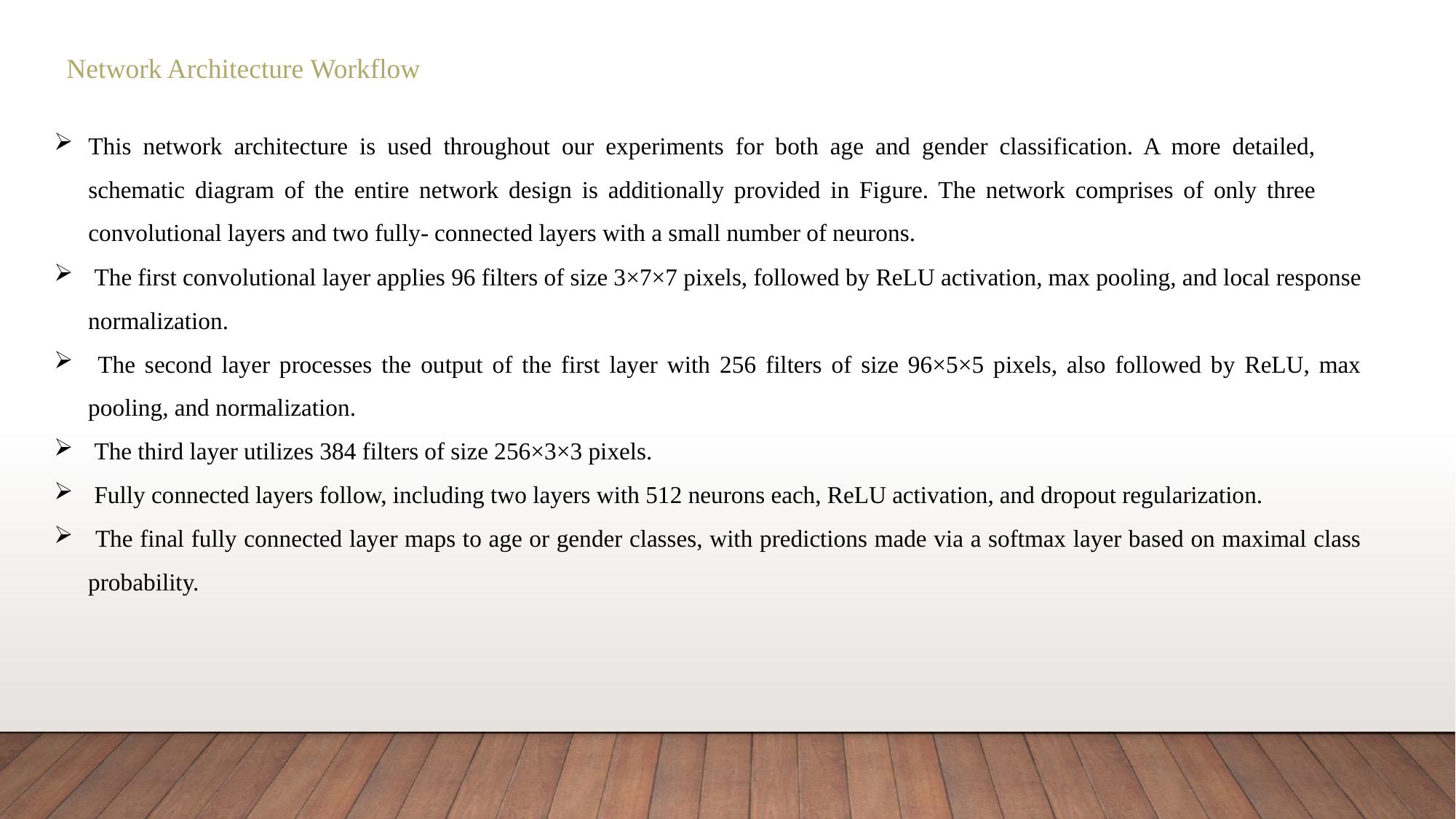

Network Architecture Workflow
This network architecture is used throughout our experiments for both age and gender classification. A more detailed, schematic diagram of the entire network design is additionally provided in Figure. The network comprises of only three convolutional layers and two fully- connected layers with a small number of neurons.

 The first convolutional layer applies 96 filters of size 3×7×7 pixels, followed by ReLU activation, max pooling, and local response normalization.
 The second layer processes the output of the first layer with 256 filters of size 96×5×5 pixels, also followed by ReLU, max pooling, and normalization.
 The third layer utilizes 384 filters of size 256×3×3 pixels.
 Fully connected layers follow, including two layers with 512 neurons each, ReLU activation, and dropout regularization.
 The final fully connected layer maps to age or gender classes, with predictions made via a softmax layer based on maximal class probability.